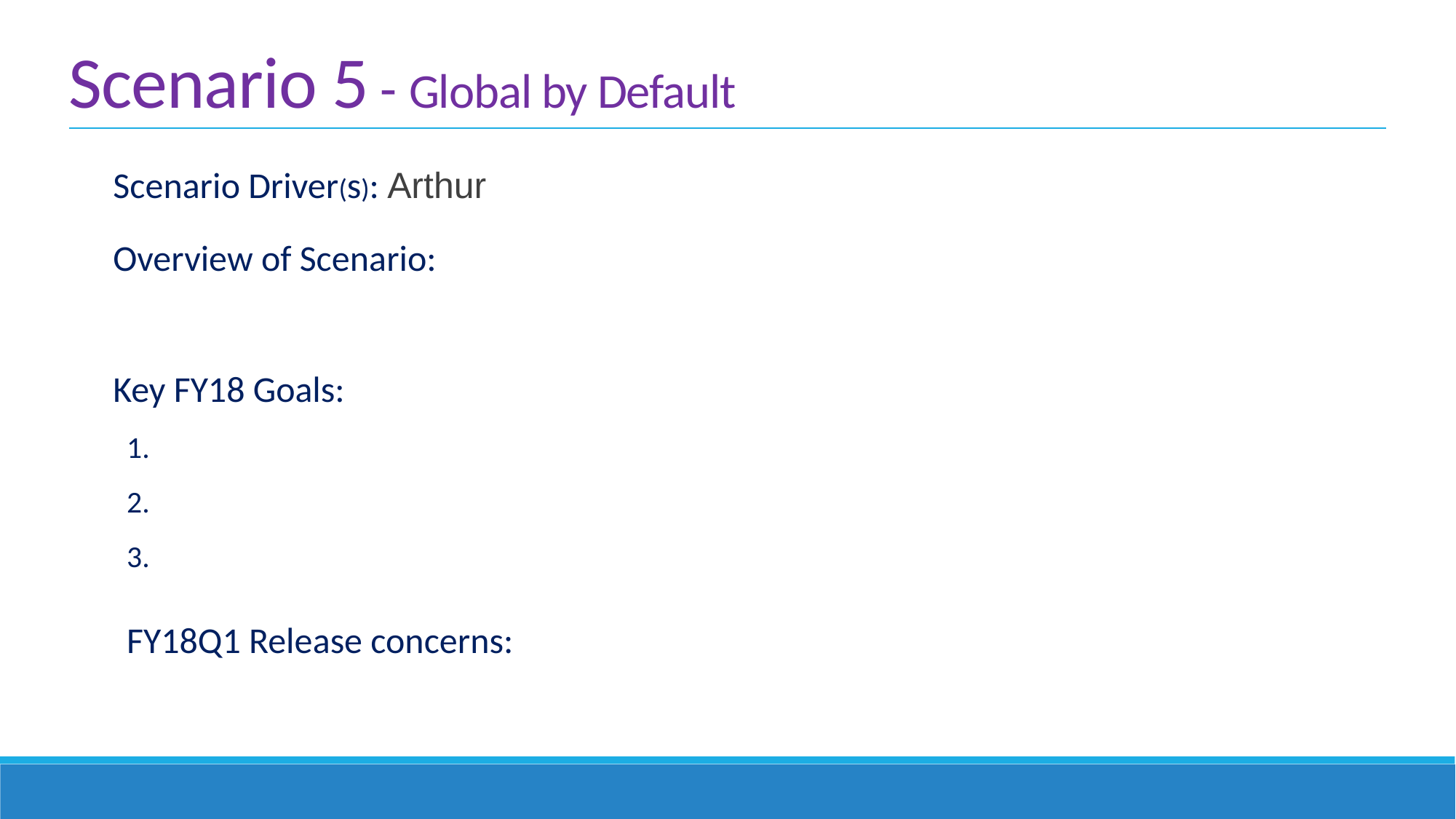

Scenario 5 - Global by Default
Scenario Driver(s): Arthur

Overview of Scenario:

Key FY18 Goals:
1.
2.
3.

FY18Q1 Release concerns: